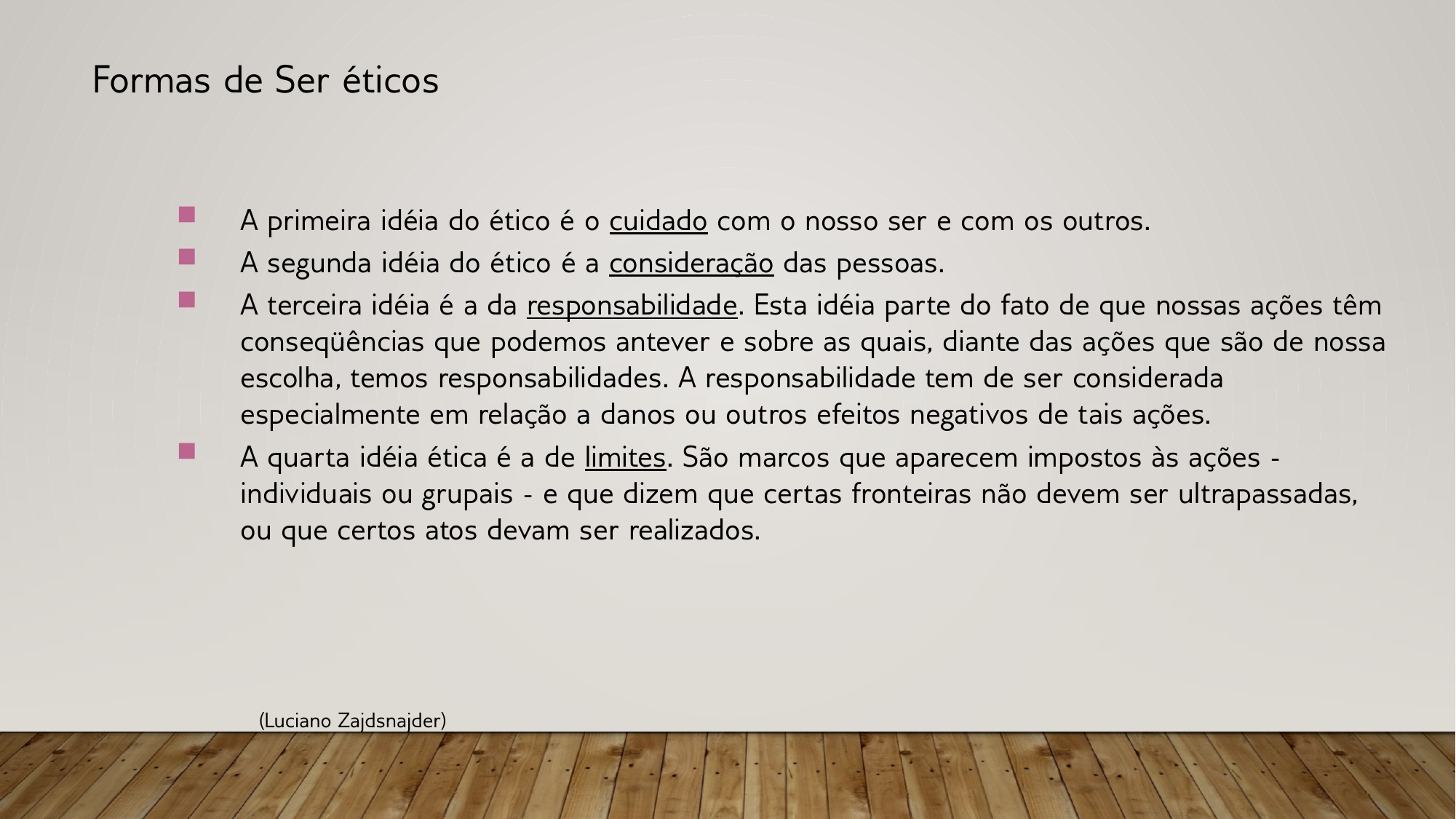

Formas de Ser éticos
A primeira idéia do ético é o cuidado com o nosso ser e com os outros.
A segunda idéia do ético é a consideração das pessoas.
A terceira idéia é a da responsabilidade. Esta idéia parte do fato de que nossas ações têm conseqüências que podemos antever e sobre as quais, diante das ações que são de nossa escolha, temos responsabilidades. A responsabilidade tem de ser considerada especialmente em relação a danos ou outros efeitos negativos de tais ações.
A quarta idéia ética é a de limites. São marcos que aparecem impostos às ações - individuais ou grupais - e que dizem que certas fronteiras não devem ser ultrapassadas, ou que certos atos devam ser realizados.
(Luciano Zajdsnajder)